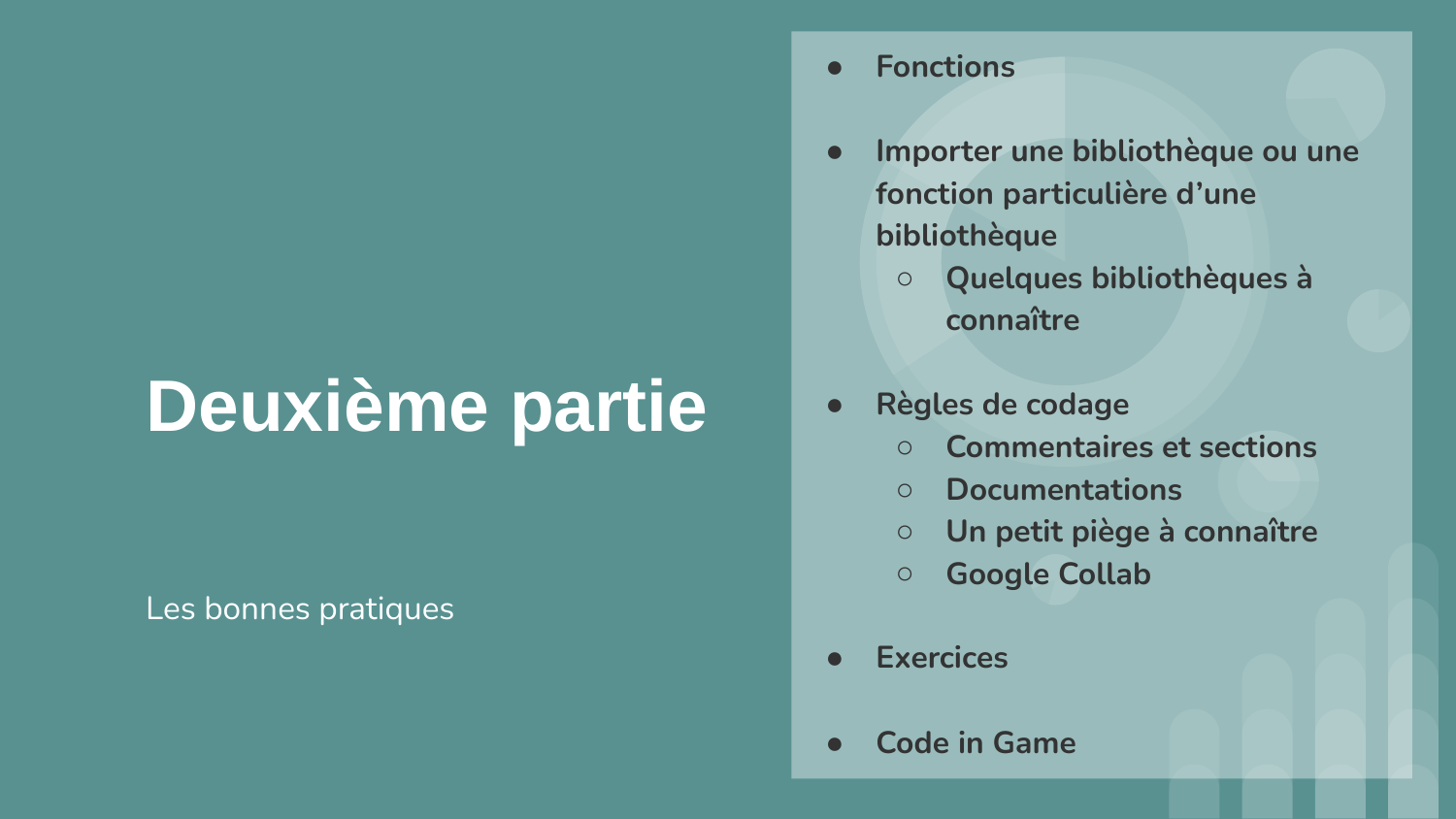

Fonctions

Importer une bibliothèque ou une fonction particulière d’une bibliothèque
Quelques bibliothèques à connaître

Règles de codage
Commentaires et sections
Documentations
Un petit piège à connaître
Google Collab

Exercices

Code in Game
# Deuxième partie
Les bonnes pratiques